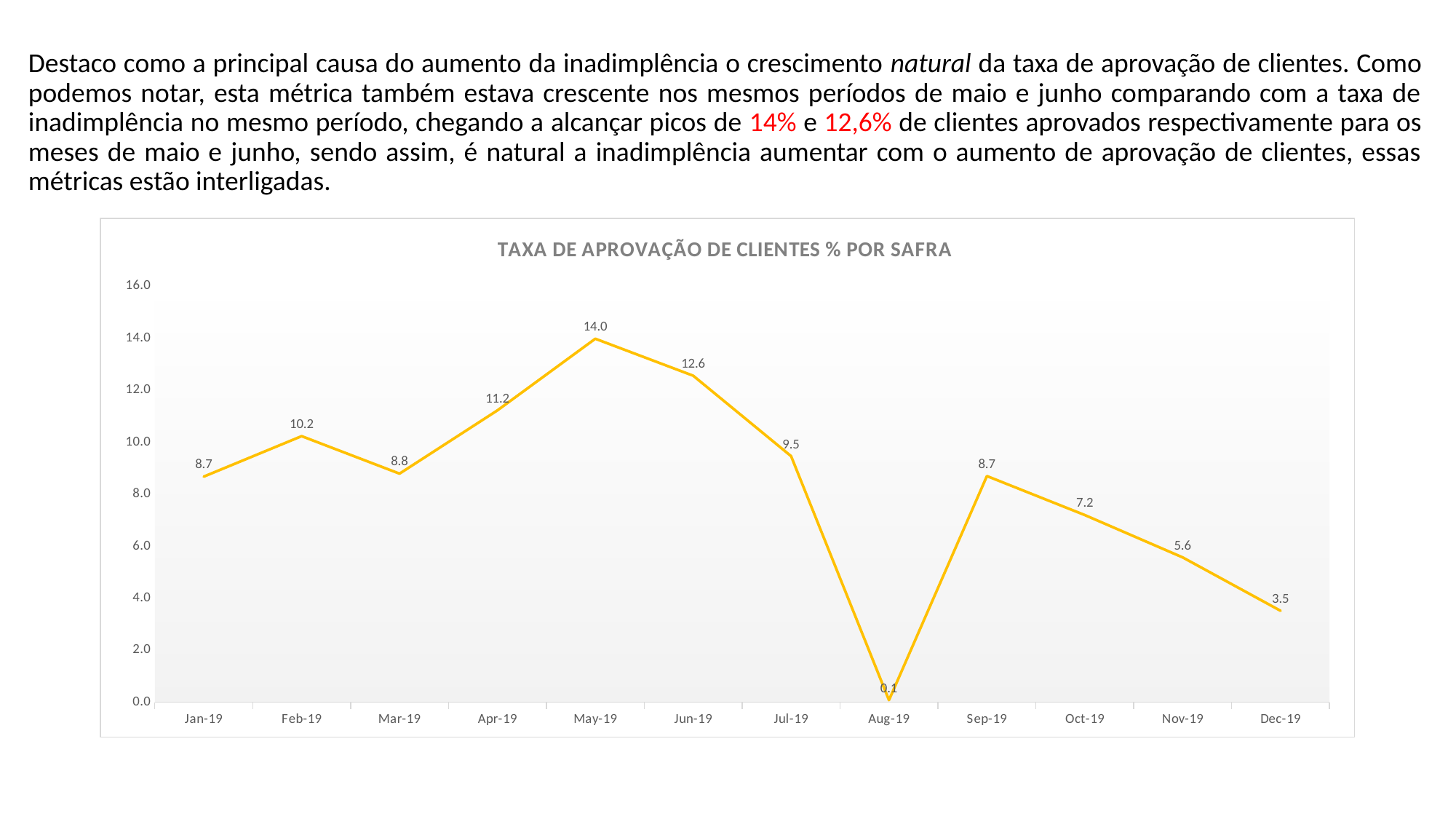

# Destaco como a principal causa do aumento da inadimplência o crescimento natural da taxa de aprovação de clientes. Como podemos notar, esta métrica também estava crescente nos mesmos períodos de maio e junho comparando com a taxa de inadimplência no mesmo período, chegando a alcançar picos de 14% e 12,6% de clientes aprovados respectivamente para os meses de maio e junho, sendo assim, é natural a inadimplência aumentar com o aumento de aprovação de clientes, essas métricas estão interligadas.

### Chart: TAXA DE APROVAÇÃO DE CLIENTES % POR SAFRA

| Category | qtd_aprovacao_clientes % |
|---|---|
| 43466 | 8.677667471603613 |
| 43497 | 10.233878901708255 |
| 43525 | 8.791700205706109 |
| 43556 | 11.223280565244611 |
| 43586 | 13.977953671406851 |
| 43617 | 12.557016367051247 |
| 43647 | 9.464716930507109 |
| 43678 | 0.08384759860477596 |
| 43709 | 8.698908863250157 |
| 43739 | 7.200831768178159 |
| 43770 | 5.570834451301314 |
| 43800 | 3.5193632054377963 |